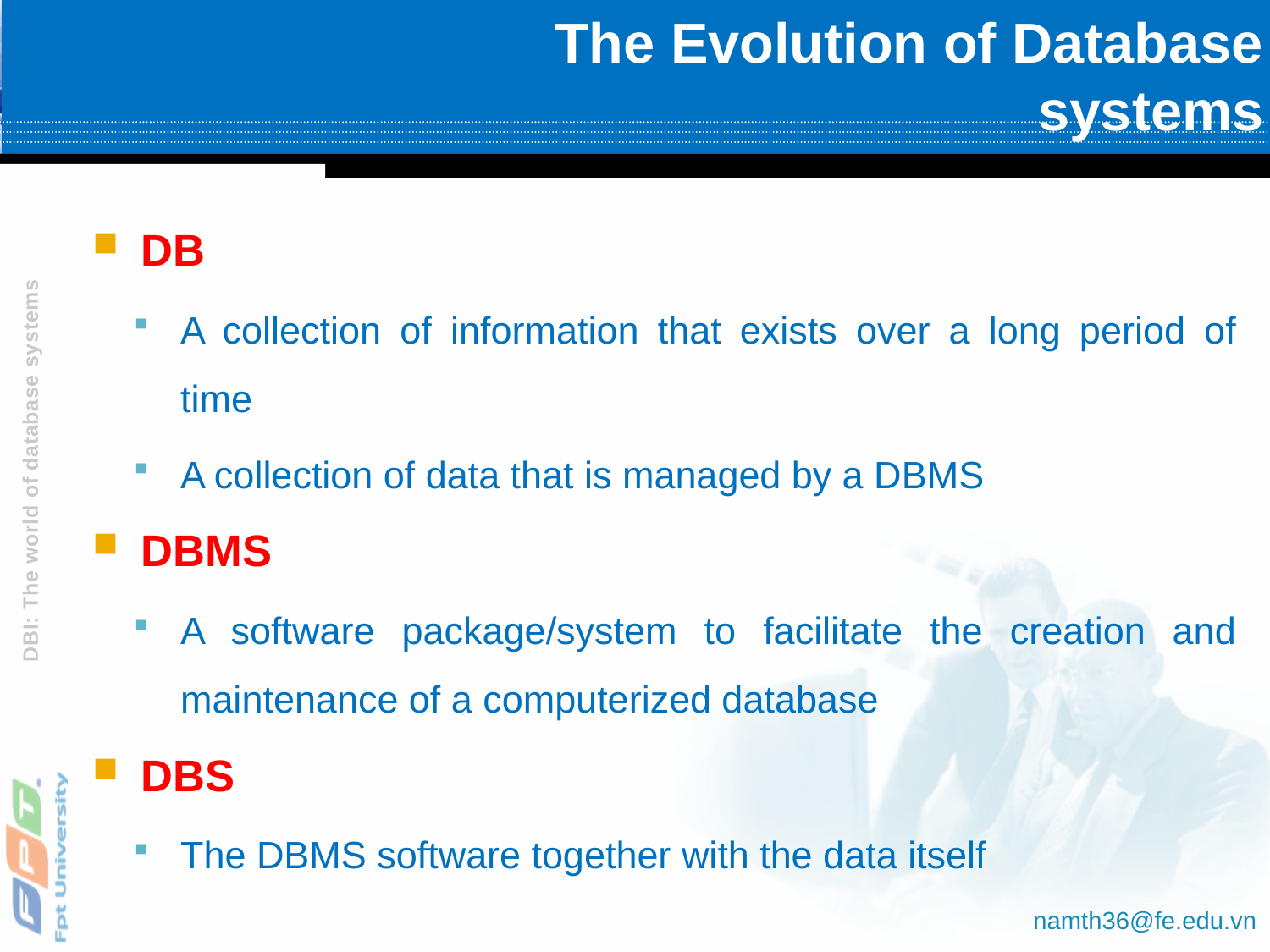

# The Evolution of Database systems
DB
A collection of information that exists over a long period of time
A collection of data that is managed by a DBMS
DBMS
A software package/system to facilitate the creation and maintenance of a computerized database
DBS
The DBMS software together with the data itself